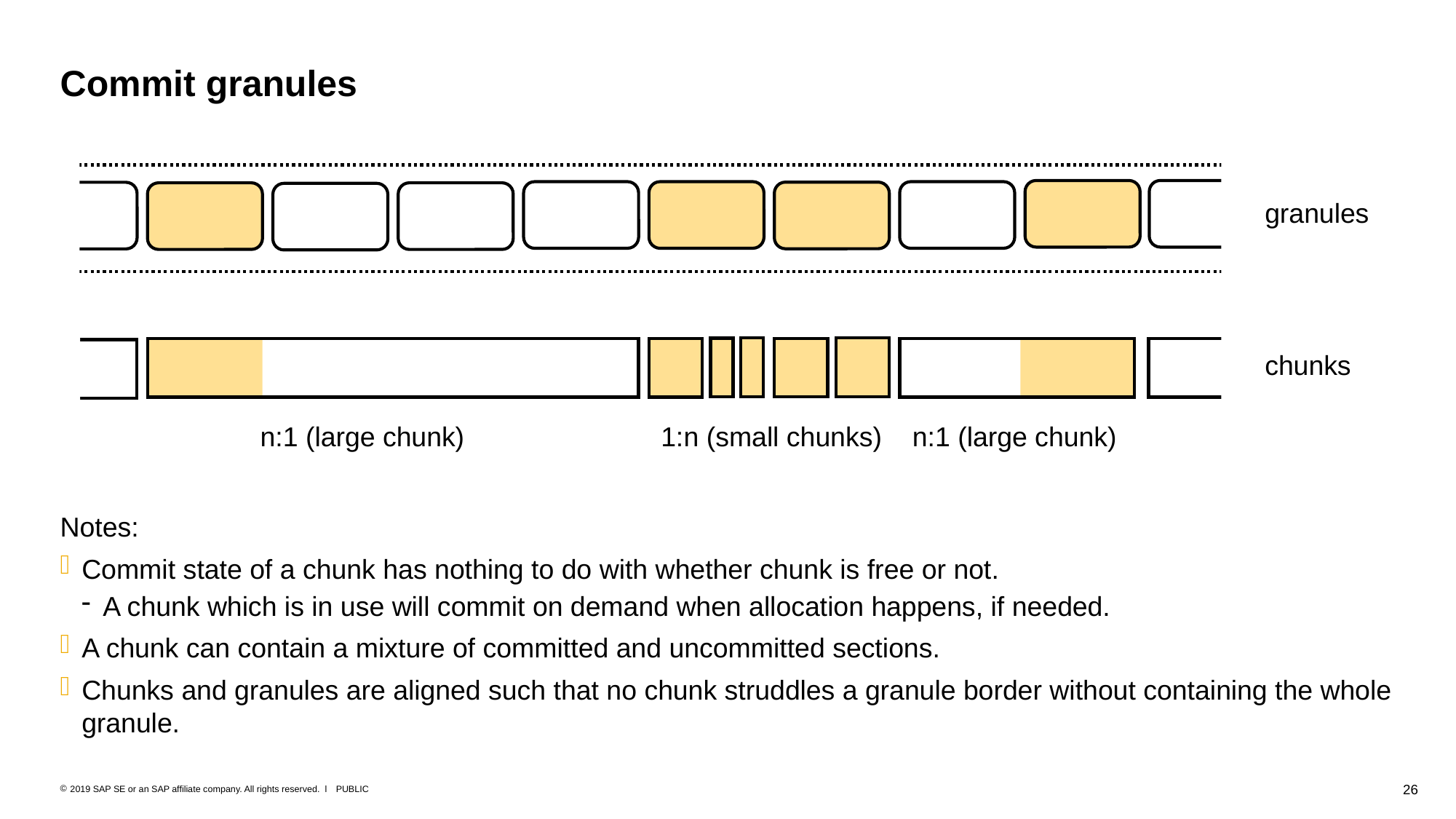

# Commit granules

granules

chunks
n:1 (large chunk)
n:1 (large chunk)
1:n (small chunks)
Notes:
Commit state of a chunk has nothing to do with whether chunk is free or not.
A chunk which is in use will commit on demand when allocation happens, if needed.
A chunk can contain a mixture of committed and uncommitted sections.
Chunks and granules are aligned such that no chunk struddles a granule border without containing the whole granule.